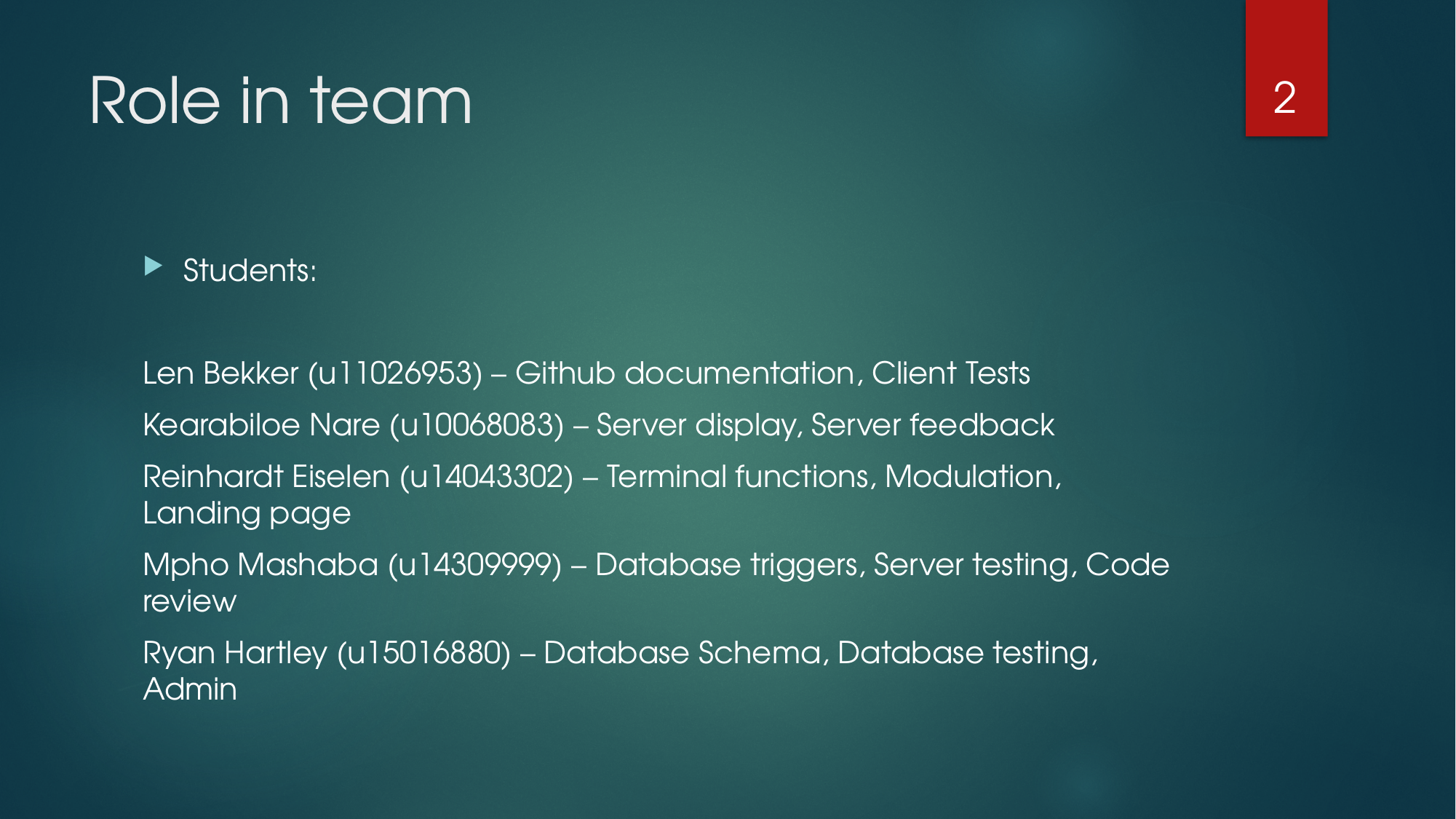

2
# Role in team
Students:

Len Bekker (u11026953) – Github documentation, Client Tests
Kearabiloe Nare (u10068083) – Server display, Server feedback
Reinhardt Eiselen (u14043302) – Terminal functions, Modulation, Landing page
Mpho Mashaba (u14309999) – Database triggers, Server testing, Code review
Ryan Hartley (u15016880) – Database Schema, Database testing, Admin